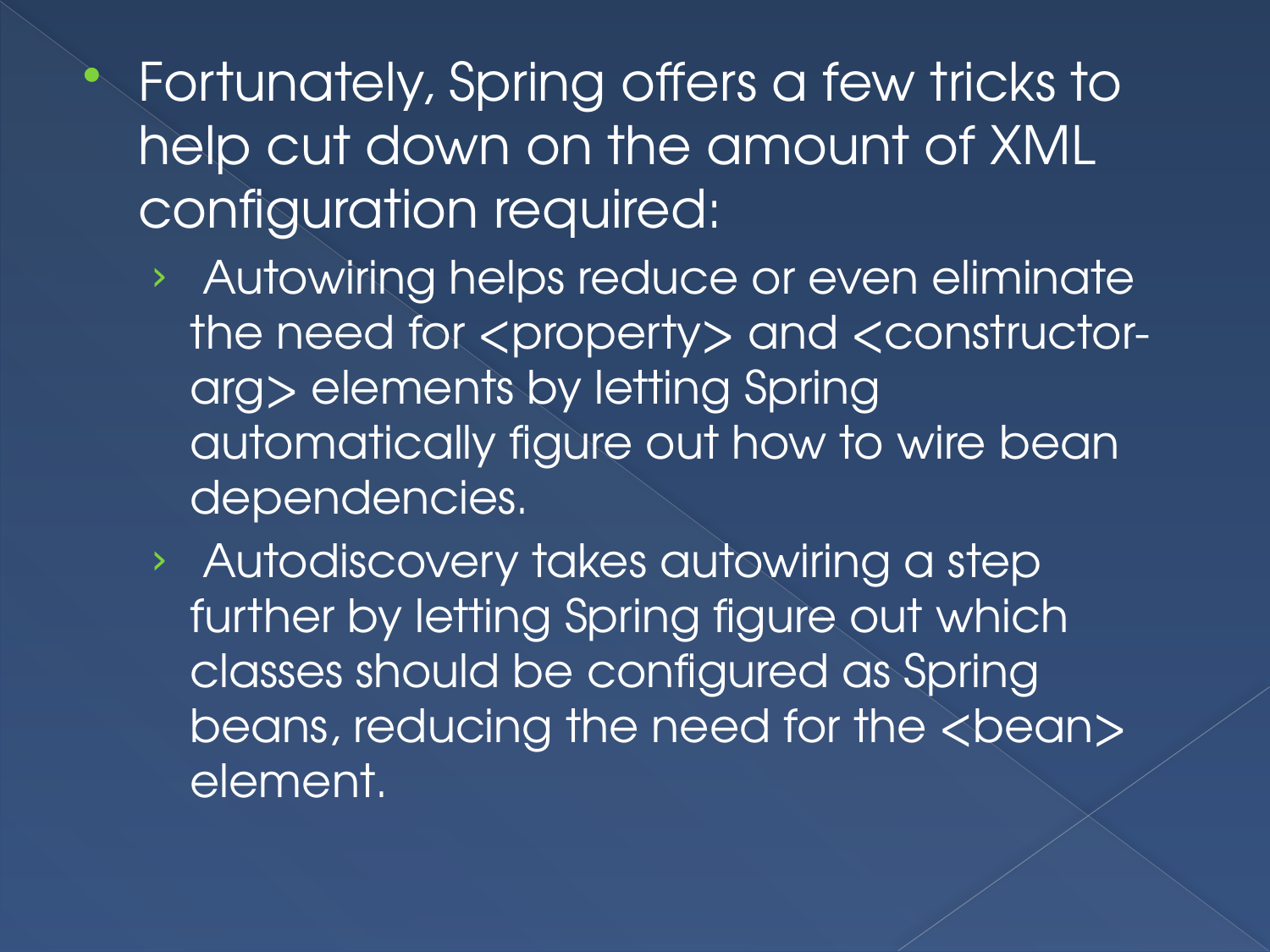

Fortunately, Spring offers a few tricks to help cut down on the amount of XML configuration required:
 Autowiring helps reduce or even eliminate the need for <property> and <constructor-arg> elements by letting Spring automatically figure out how to wire bean dependencies.
 Autodiscovery takes autowiring a step further by letting Spring figure out which classes should be configured as Spring beans, reducing the need for the <bean> element.